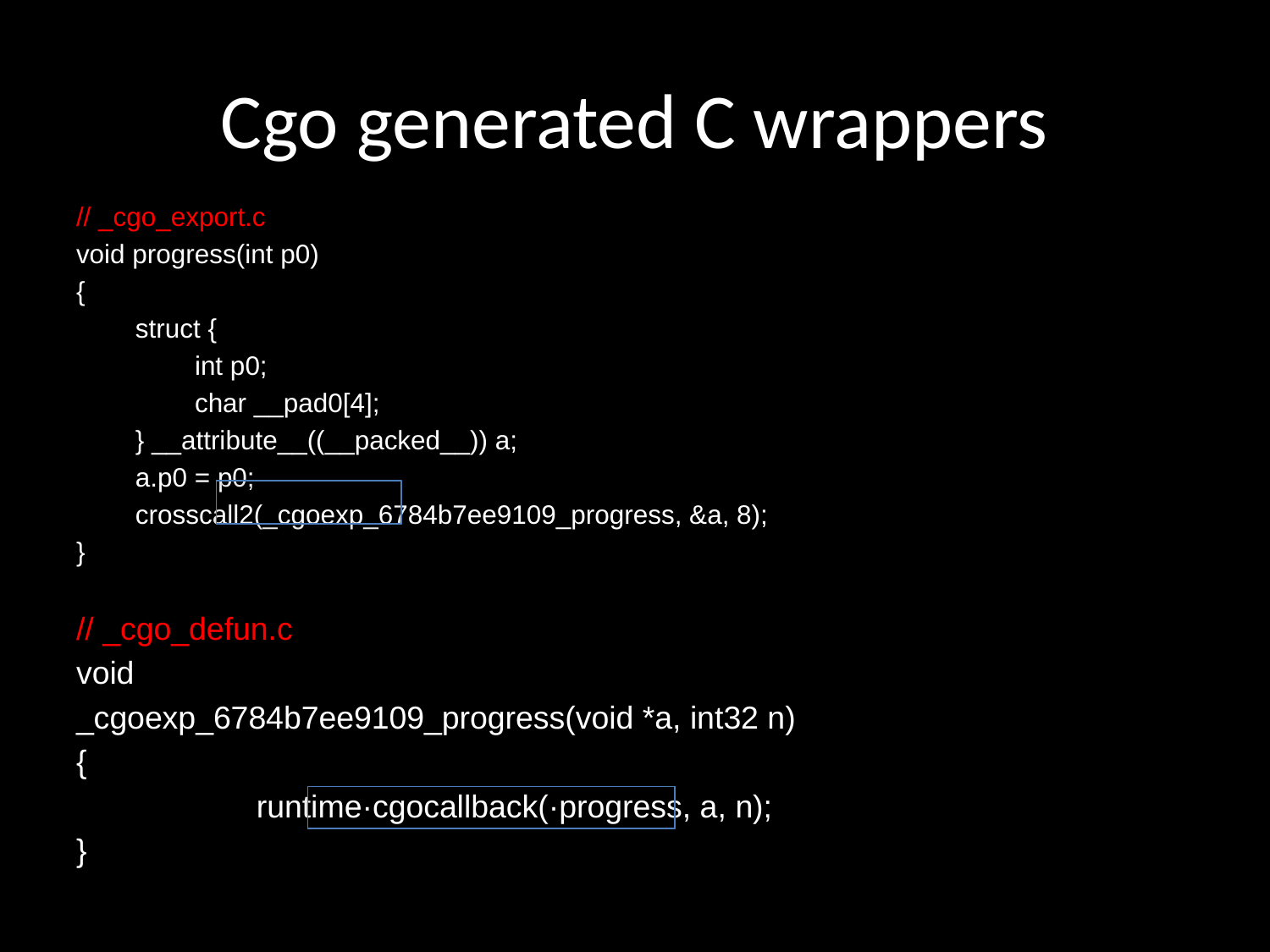

# Cgo generated C wrappers
// _cgo_export.c
void progress(int p0)
{
        struct {
                int p0;
                char __pad0[4];
        } __attribute__((__packed__)) a;
        a.p0 = p0;
        crosscall2(_cgoexp_6784b7ee9109_progress, &a, 8);
}

// _cgo_defun.c
void
_cgoexp_6784b7ee9109_progress(void *a, int32 n)
{
 	      runtime·cgocallback(·progress, a, n);
}